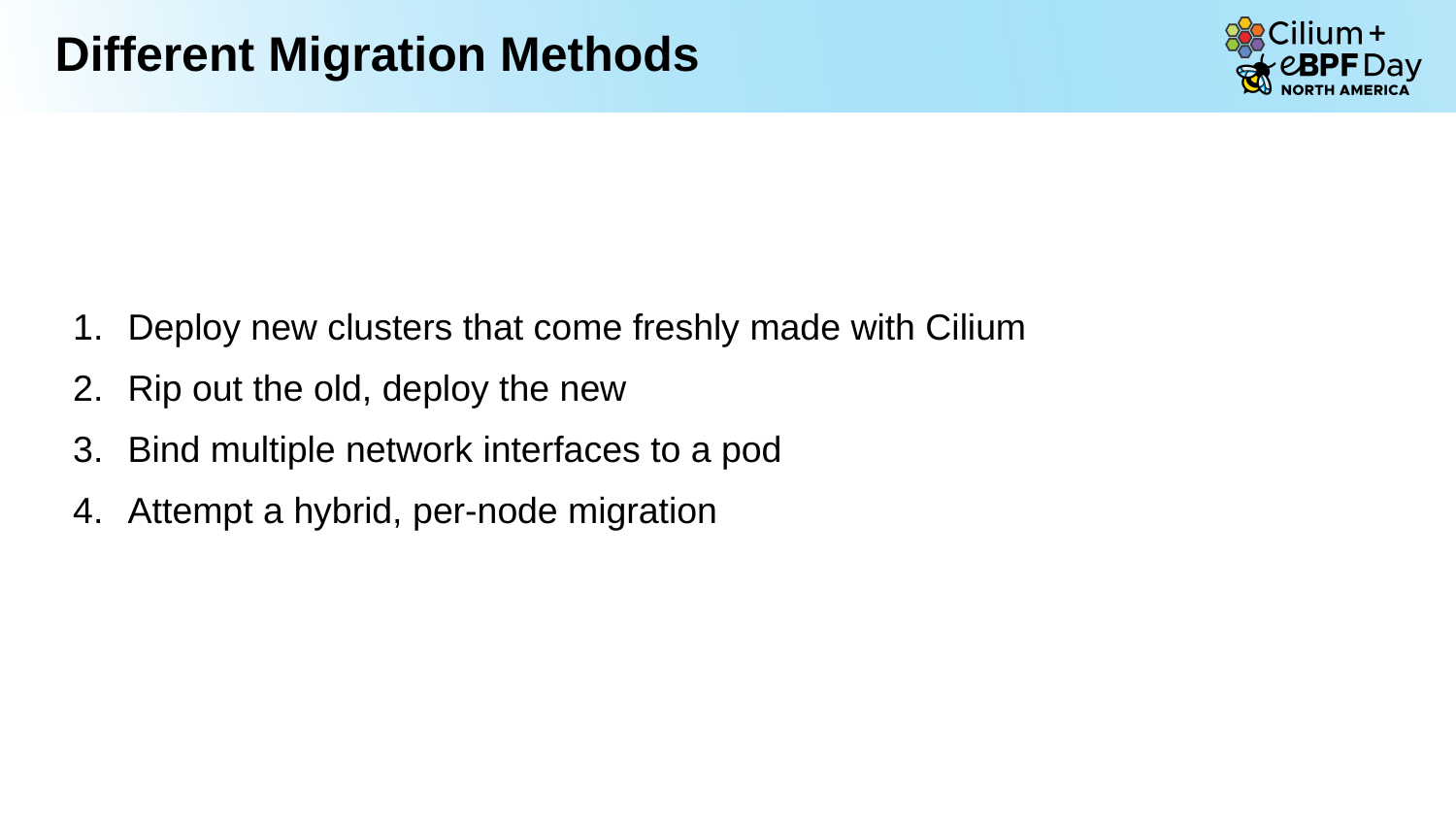

Different Migration Methods
Deploy new clusters that come freshly made with Cilium
Rip out the old, deploy the new
Bind multiple network interfaces to a pod
Attempt a hybrid, per-node migration